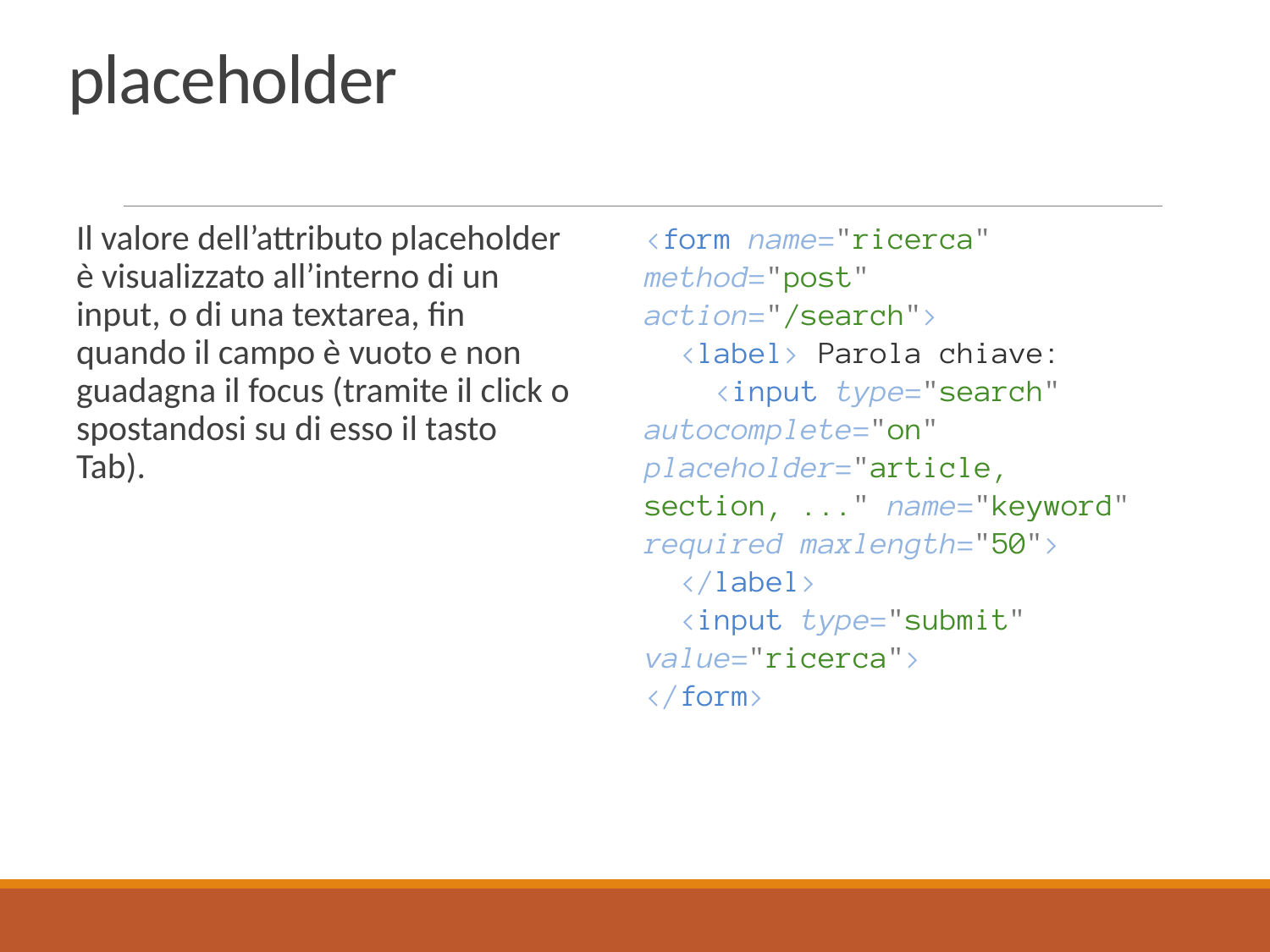

# placeholder
<form name="ricerca" method="post" action="/search">
  <label> Parola chiave:
    <input type="search" autocomplete="on" placeholder="article, section, ..." name="keyword" required maxlength="50">
  </label>
  <input type="submit" value="ricerca">
</form>
Il valore dell’attributo placeholder è visualizzato all’interno di un input, o di una textarea, fin quando il campo è vuoto e non guadagna il focus (tramite il click o spostandosi su di esso il tasto Tab).